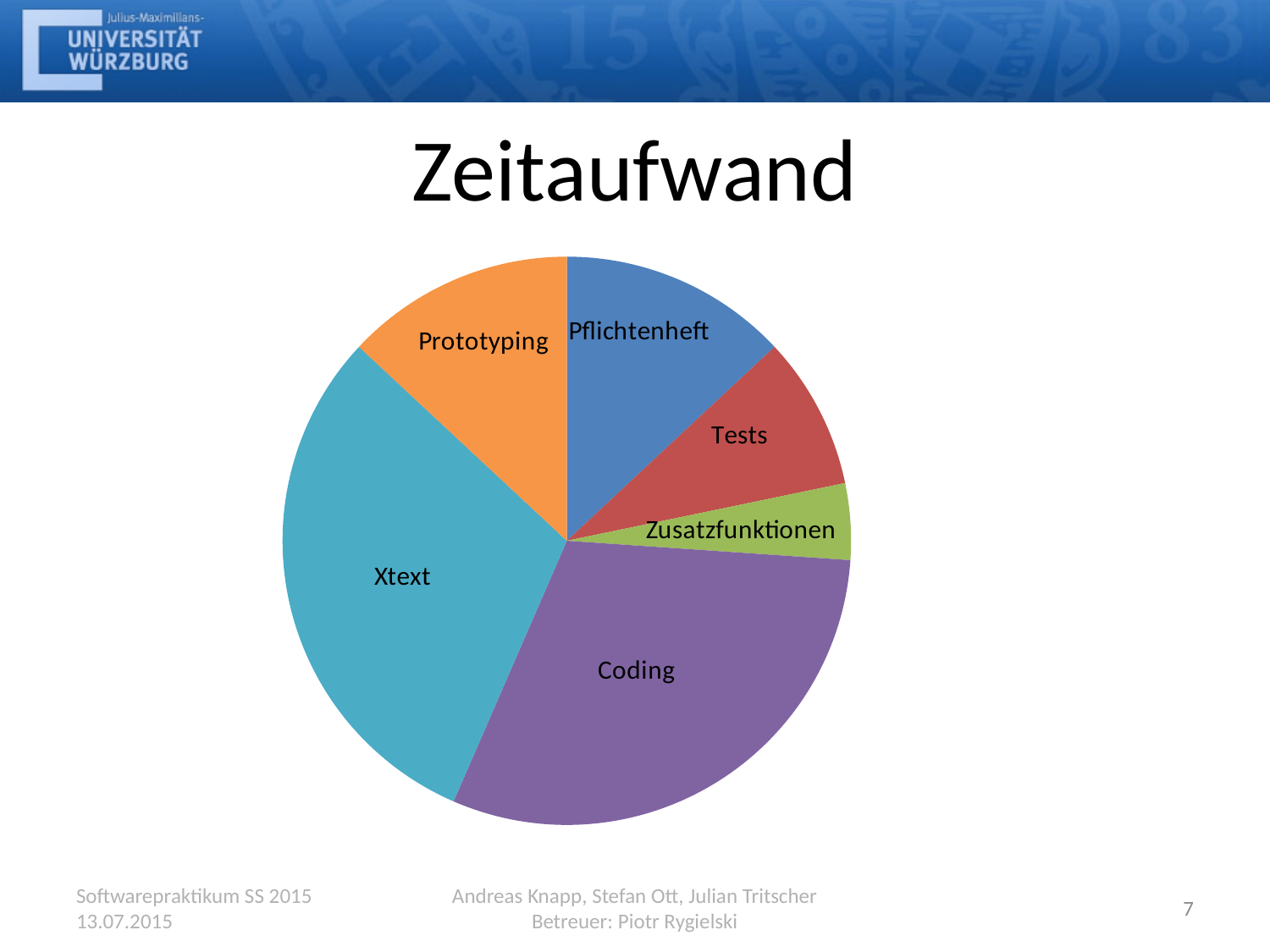

# Zeitaufwand

### Chart

| Category | Spalte1 |
|---|---|
| Pflichtenheft | 15.0 |
| Tests | 10.0 |
| Zusatzfunktionen | 5.0 |
| Coding | 35.0 |
| Xtext | 35.0 |
| Browserinteraktion | 15.0 |
Softwarepraktikum SS 2015
13.07.2015
Andreas Knapp, Stefan Ott, Julian Tritscher
Betreuer: Piotr Rygielski
7